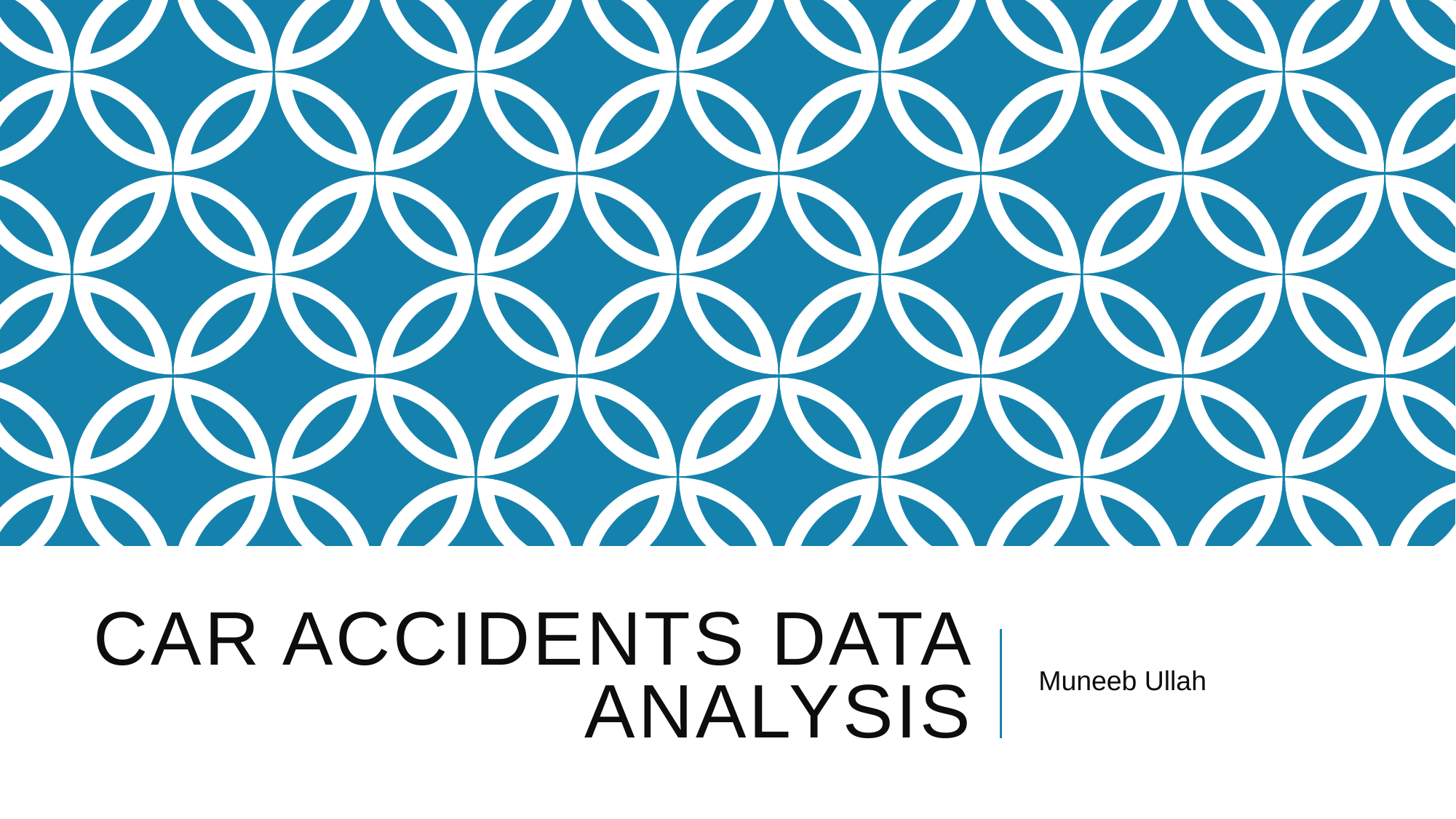

# Car Accidents Data Analysis
Muneeb Ullah